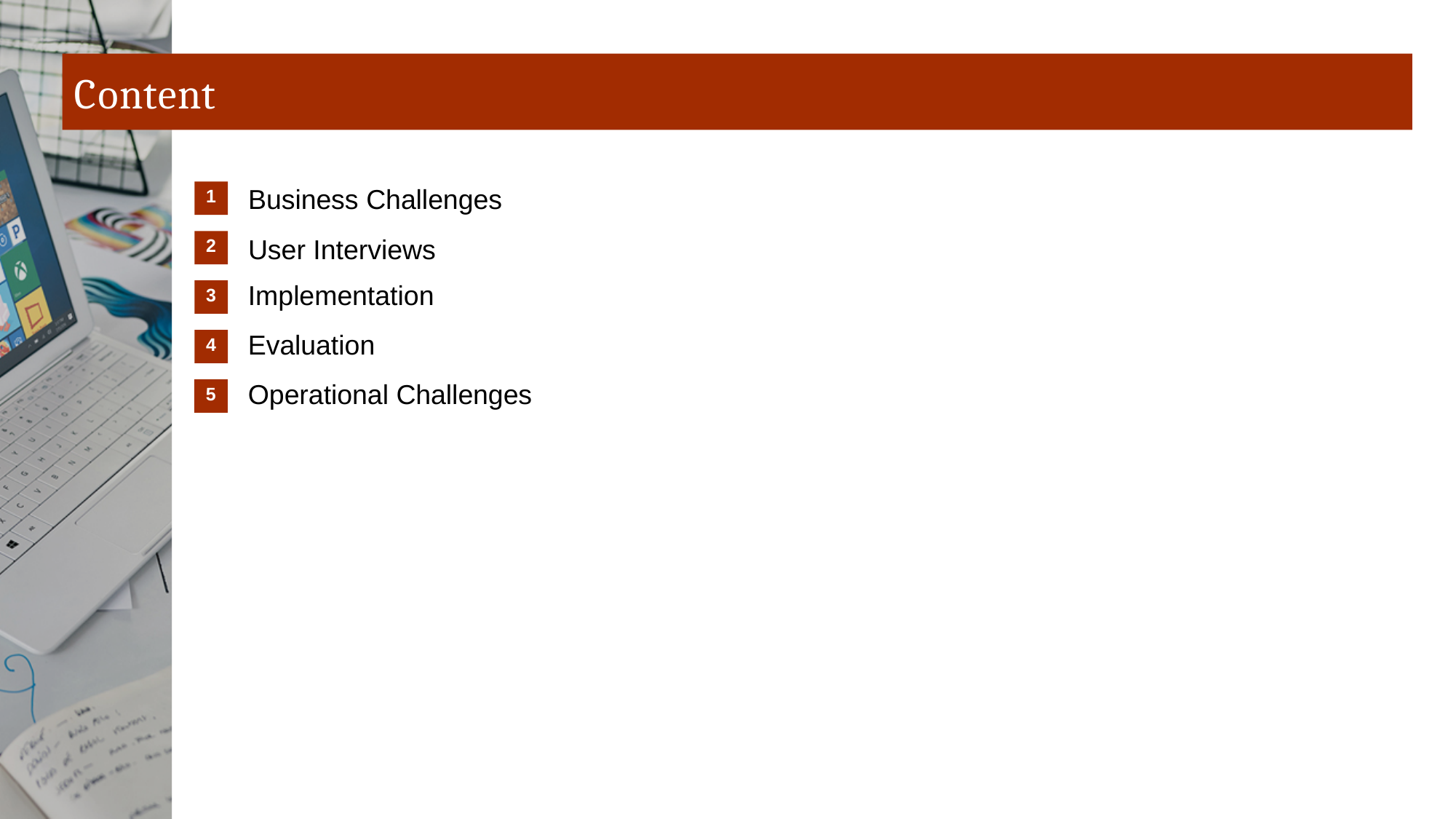

# Content
Business Challenges
1

User Interviews
2

Implementation
3

Evaluation
4

Operational Challenges
5